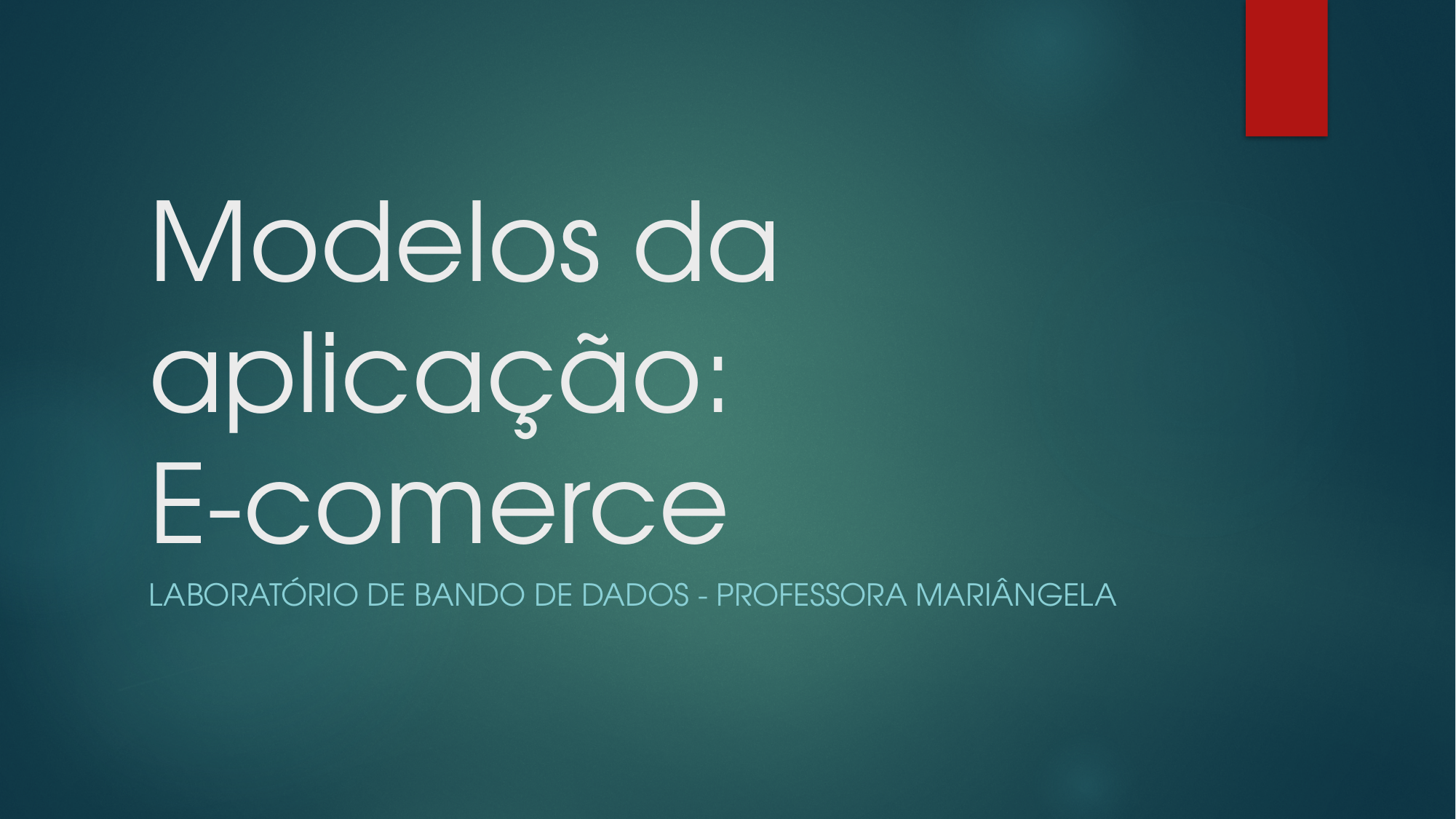

# Modelos da aplicação: E-comerce
Laboratório de bando de dados - Professora Mariângela